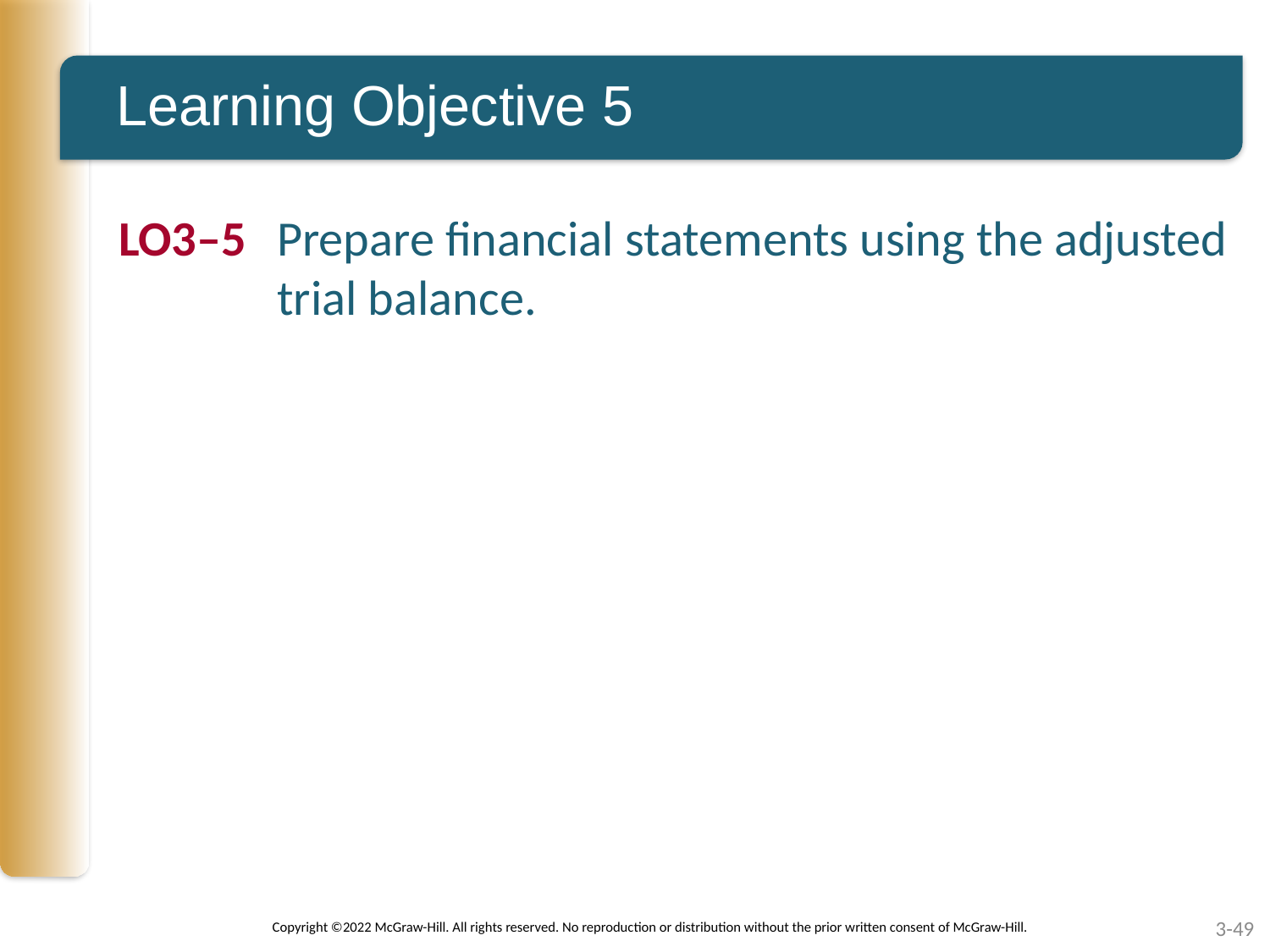

# Learning Objective 5
LO3–5	Prepare financial statements using the adjusted trial balance.
Copyright ©2022 McGraw-Hill. All rights reserved. No reproduction or distribution without the prior written consent of McGraw-Hill.